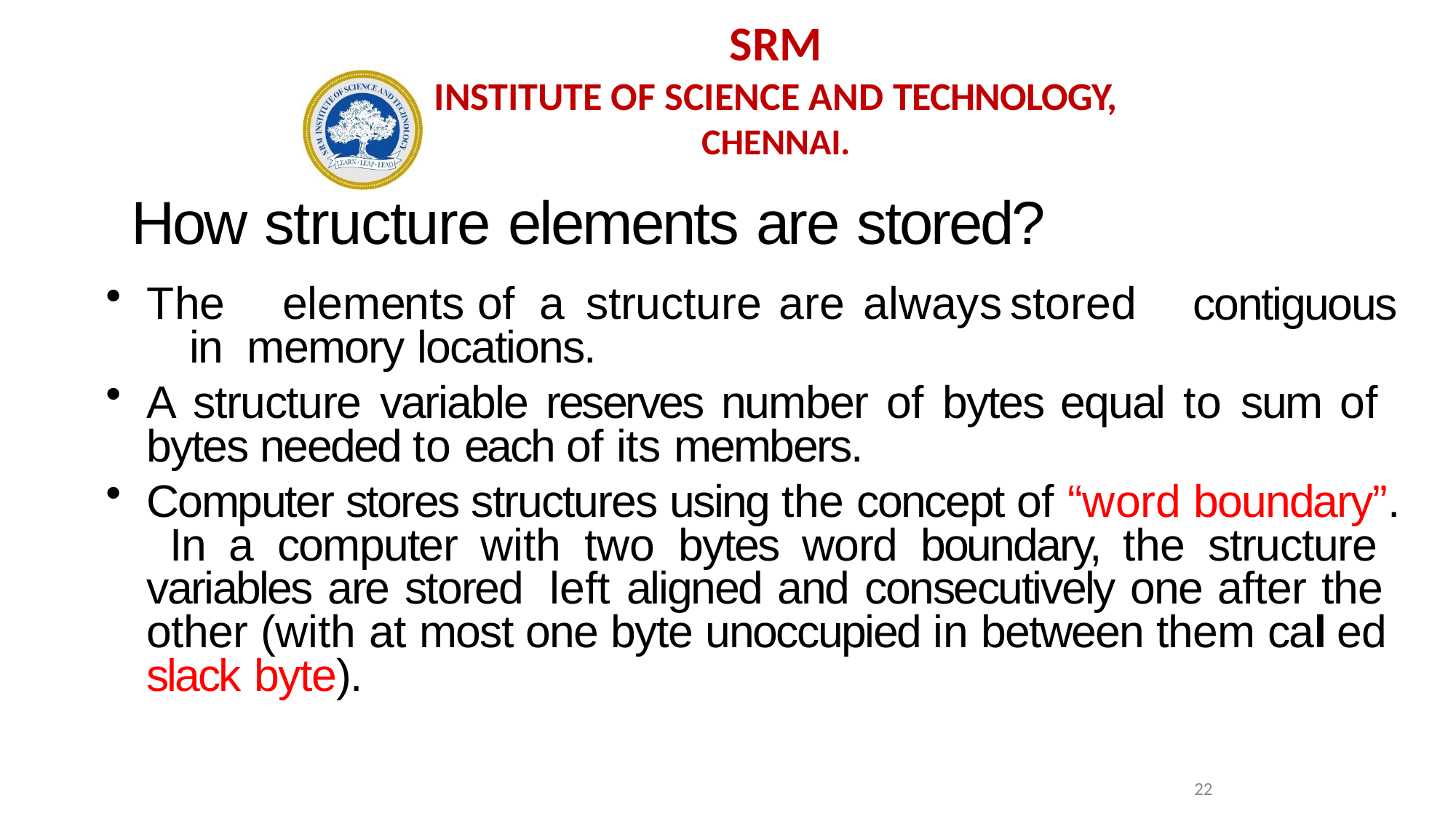

SRM
INSTITUTE OF SCIENCE AND TECHNOLOGY,
CHENNAI.
How structure elements are stored?
The	elements	of	a	structure	are	always	stored	in  memory locations.
contiguous
A structure variable reserves number of bytes equal to sum of  bytes needed to each of its members.
Computer stores structures using the concept of “word boundary”.  In a computer with two bytes word boundary, the structure  variables are stored left aligned and consecutively one after the  other (with at most one byte unoccupied in between them cal ed  slack byte).
22